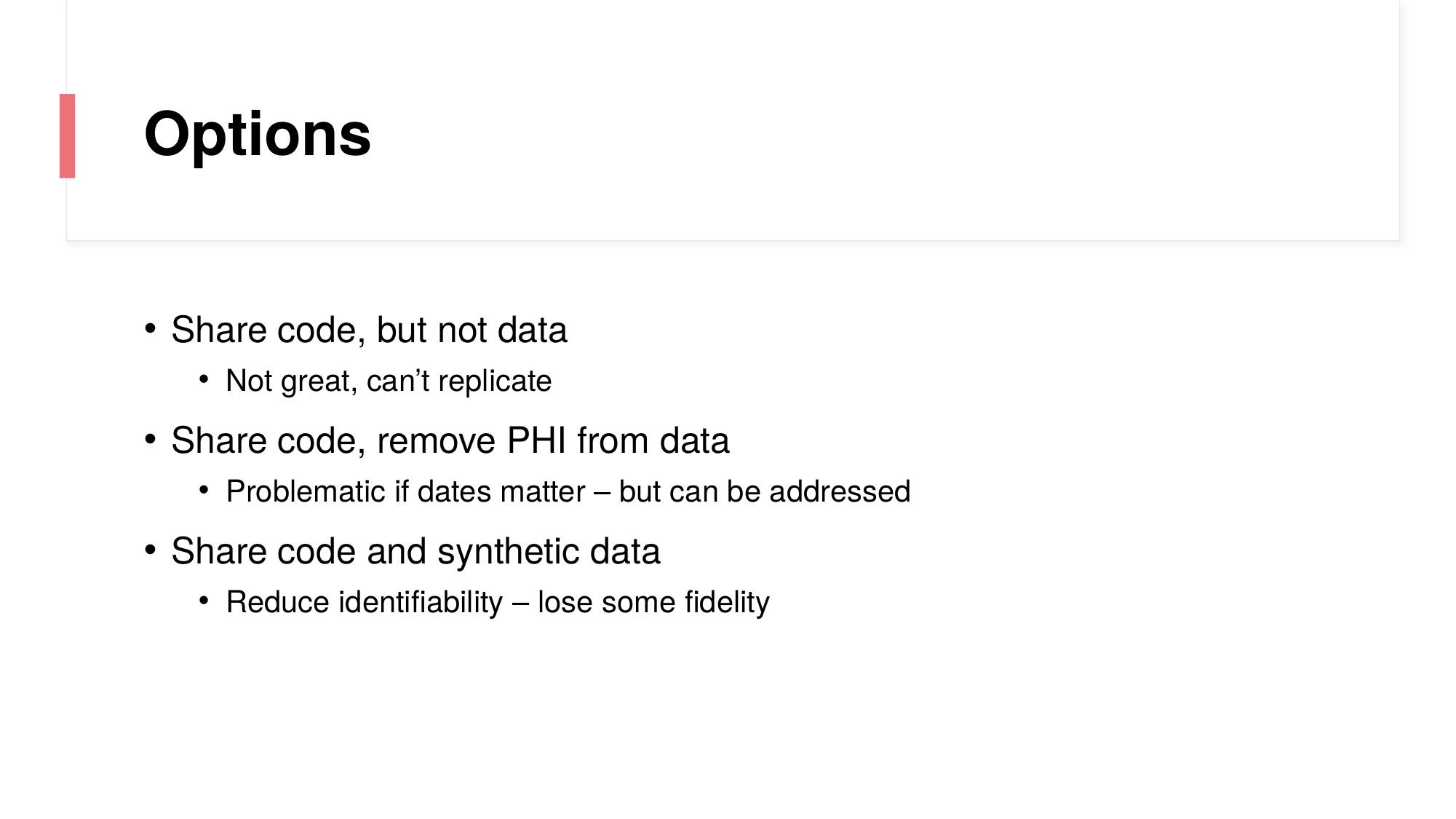

# Options
Share code, but not data
Not great, can’t replicate
Share code, remove PHI from data
Problematic if dates matter – but can be addressed
Share code and synthetic data
Reduce identifiability – lose some fidelity